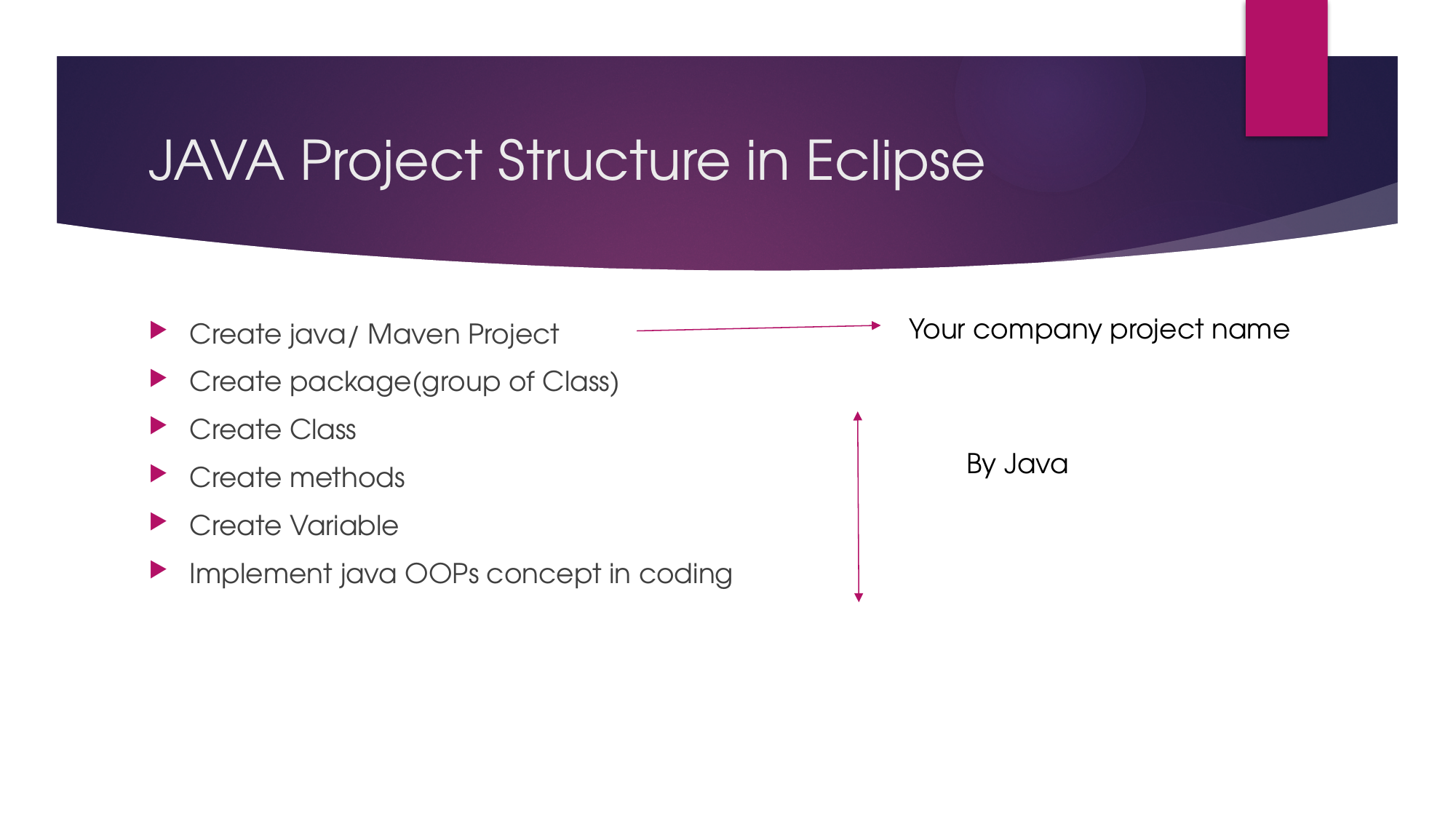

# JAVA Project Structure in Eclipse
Your company project name
Create java/ Maven Project
Create package(group of Class)
Create Class
Create methods
Create Variable
Implement java OOPs concept in coding
By Java